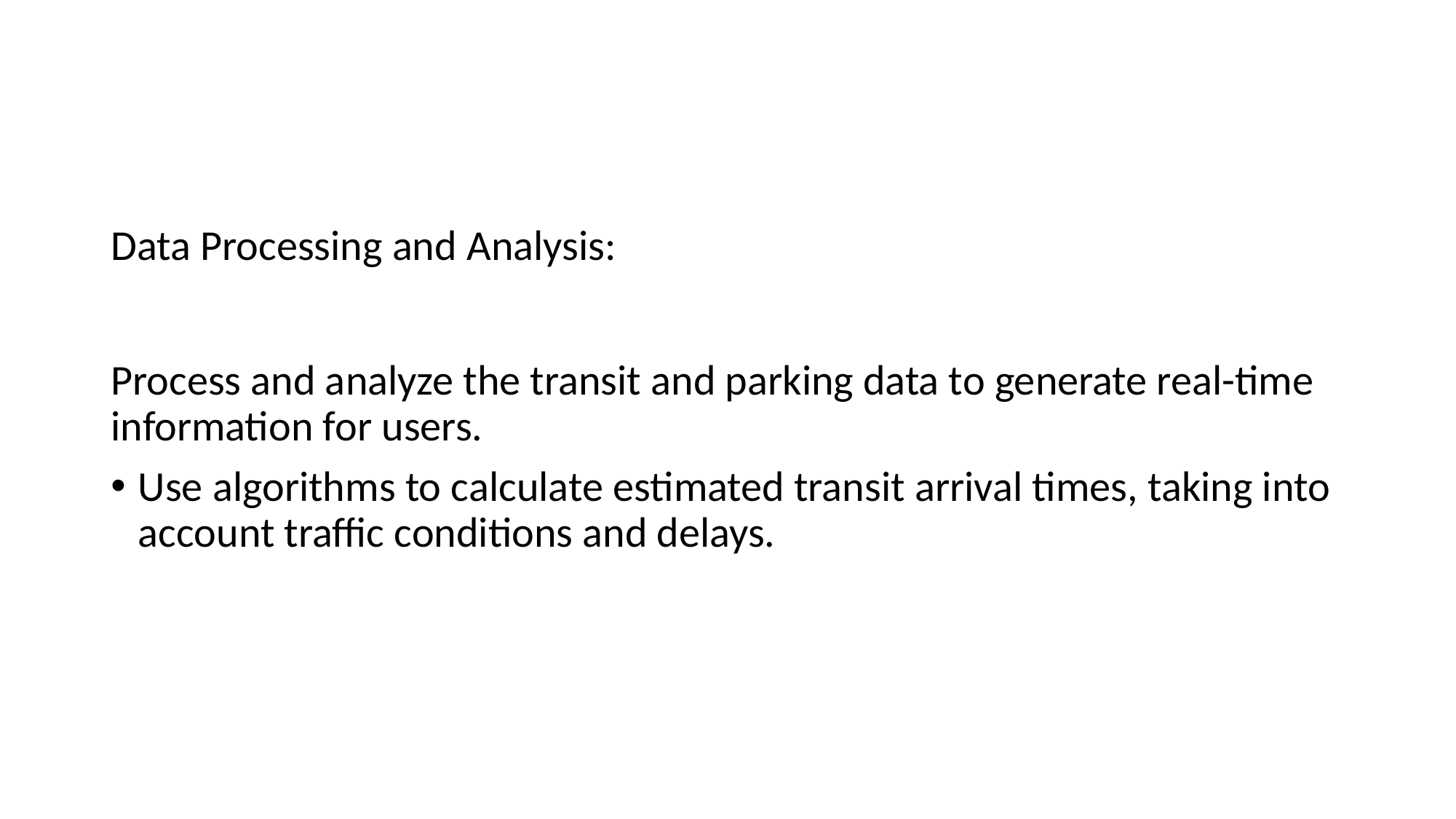

#
Data Processing and Analysis:

Process and analyze the transit and parking data to generate real-time information for users.
Use algorithms to calculate estimated transit arrival times, taking into account traffic conditions and delays.